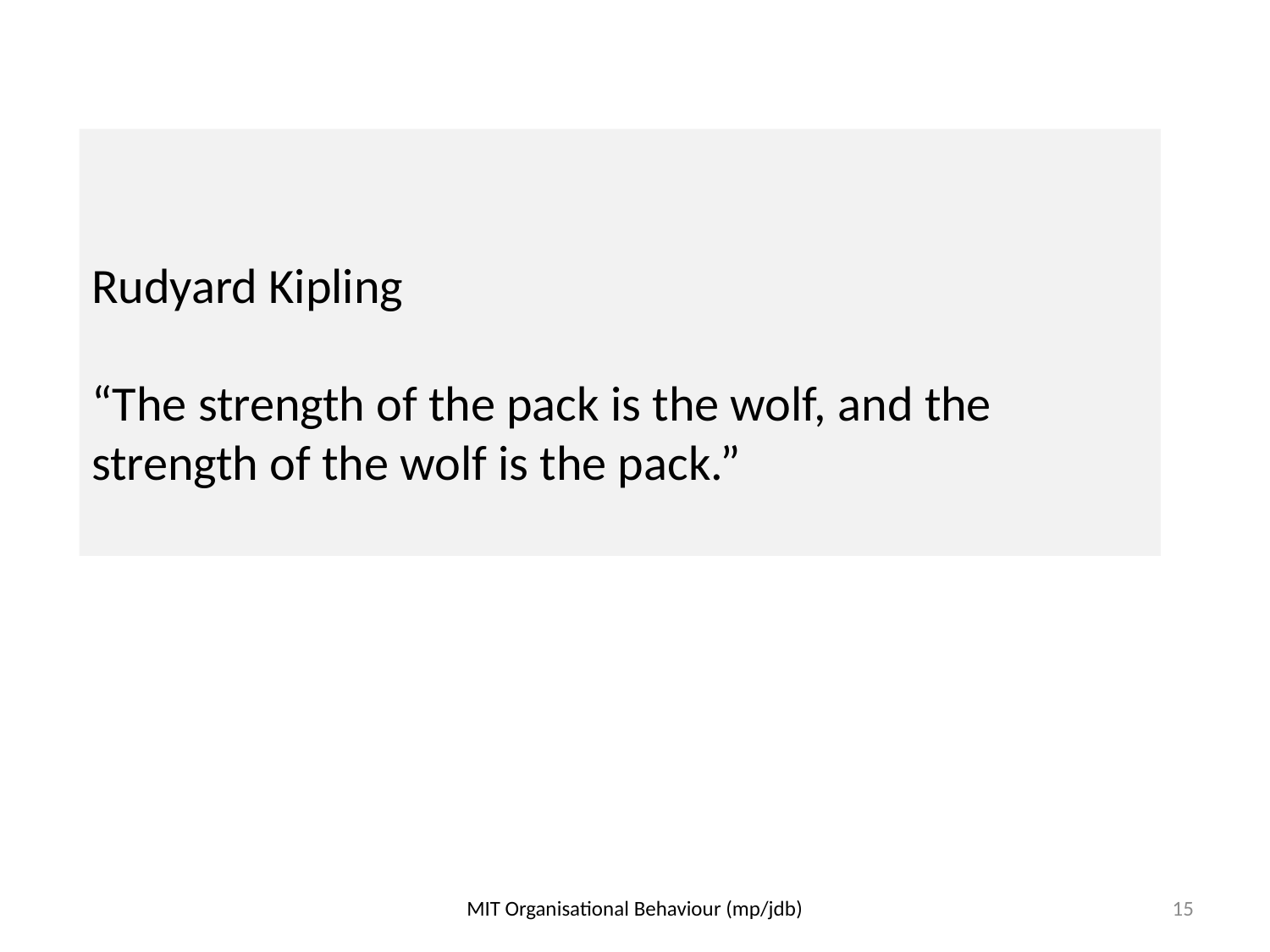

Rudyard Kipling

“The strength of the pack is the wolf, and the strength of the wolf is the pack.”

MIT Organisational Behaviour (mp/jdb)
15